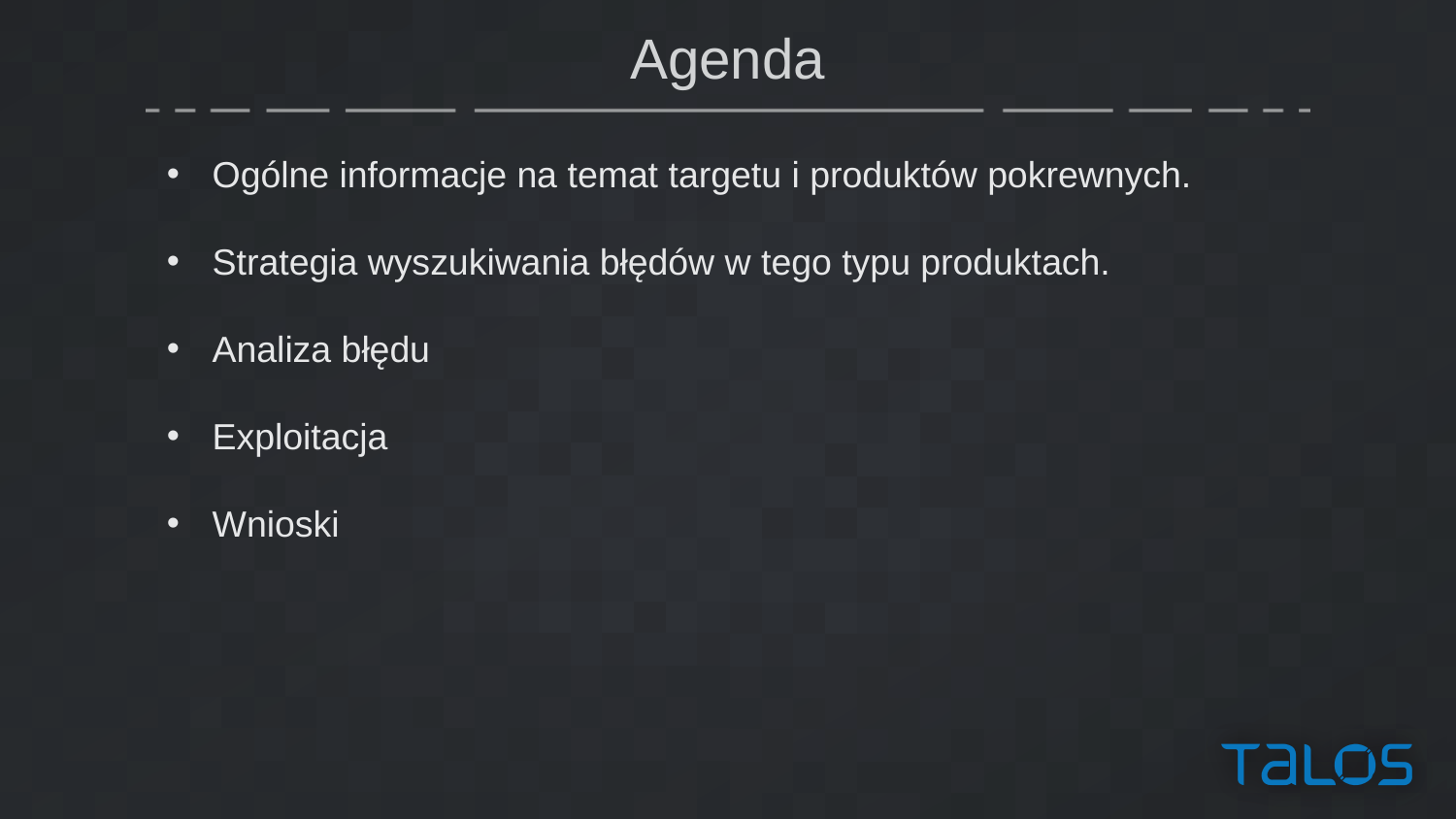

# Agenda
Ogólne informacje na temat targetu i produktów pokrewnych.

Strategia wyszukiwania błędów w tego typu produktach.

Analiza błędu

Exploitacja

Wnioski